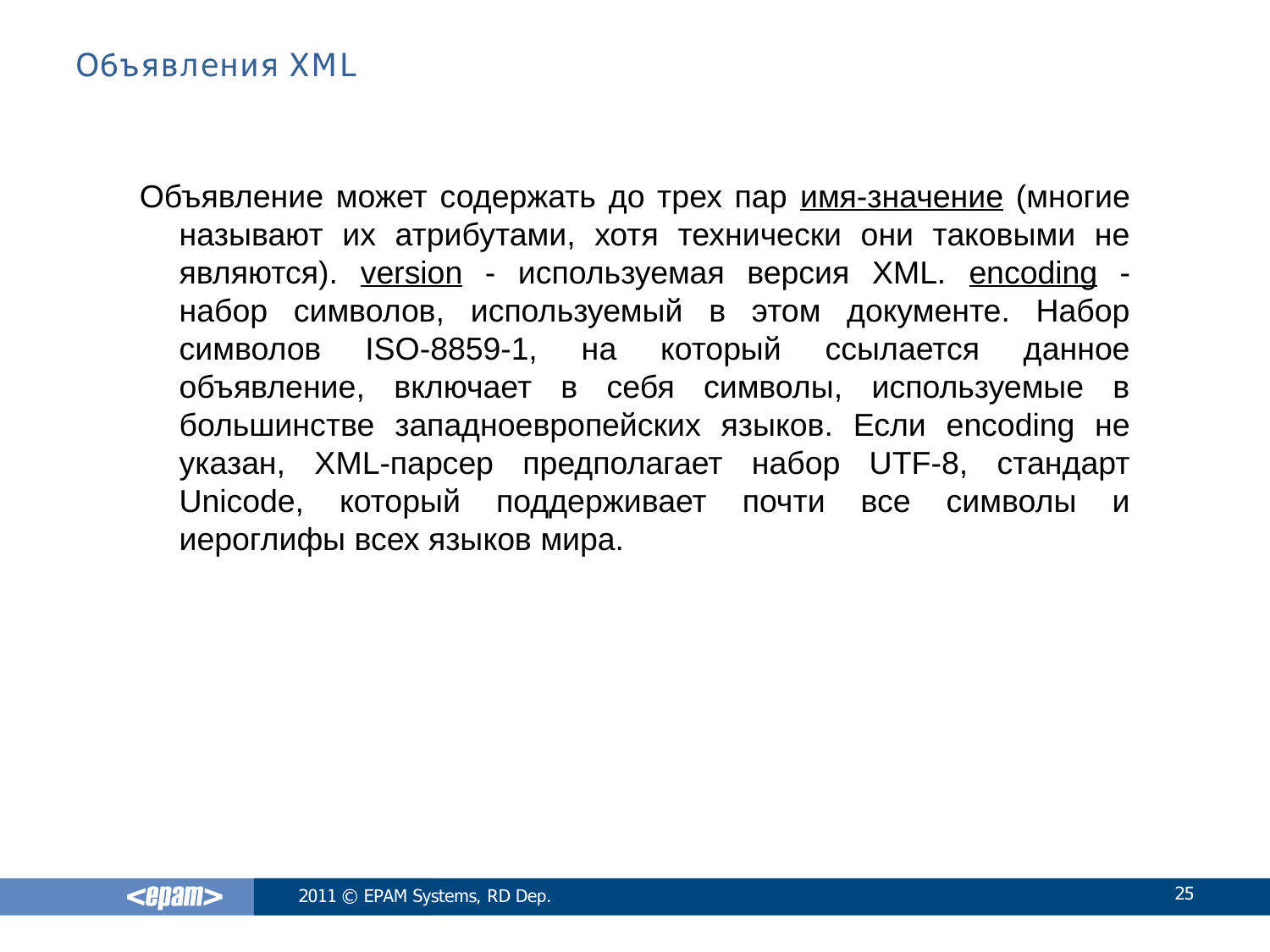

# Объявления XML
Объявление может содержать до трех пар имя-значение (многие называют их атрибутами, хотя технически они таковыми не являются). version - используемая версия XML. encoding - набор символов, используемый в этом документе. Набор символов ISO-8859-1, на который ссылается данное объявление, включает в себя символы, используемые в большинстве западноевропейских языков. Если encoding не указан, XML-парсер предполагает набор UTF-8, стандарт Unicode, который поддерживает почти все символы и иероглифы всех языков мира.

25
2011 © EPAM Systems, RD Dep.